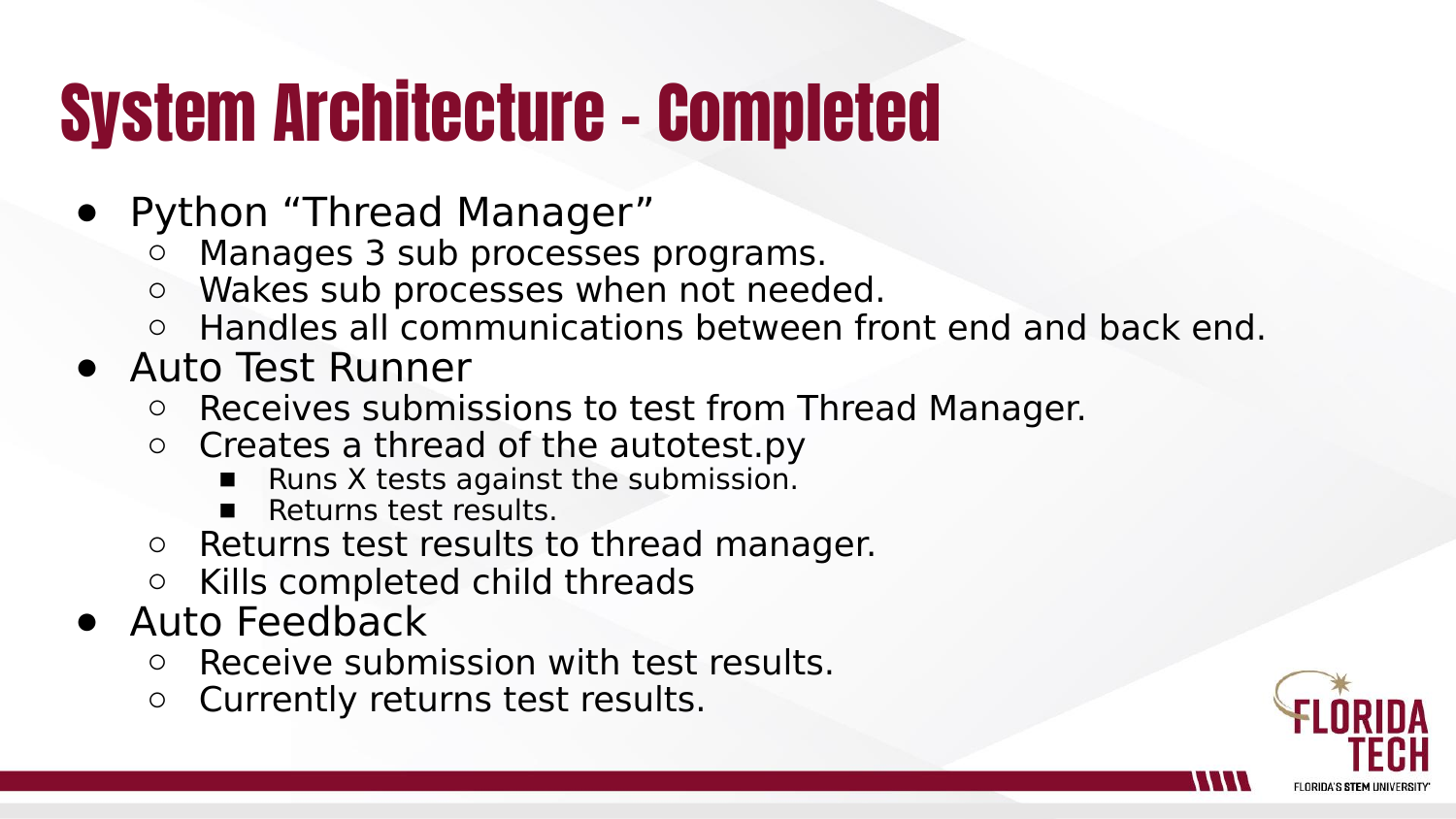

# System Architecture - Completed
Python “Thread Manager”
Manages 3 sub processes programs.
Wakes sub processes when not needed.
Handles all communications between front end and back end.
Auto Test Runner
Receives submissions to test from Thread Manager.
Creates a thread of the autotest.py
Runs X tests against the submission.
Returns test results.
Returns test results to thread manager.
Kills completed child threads
Auto Feedback
Receive submission with test results.
Currently returns test results.